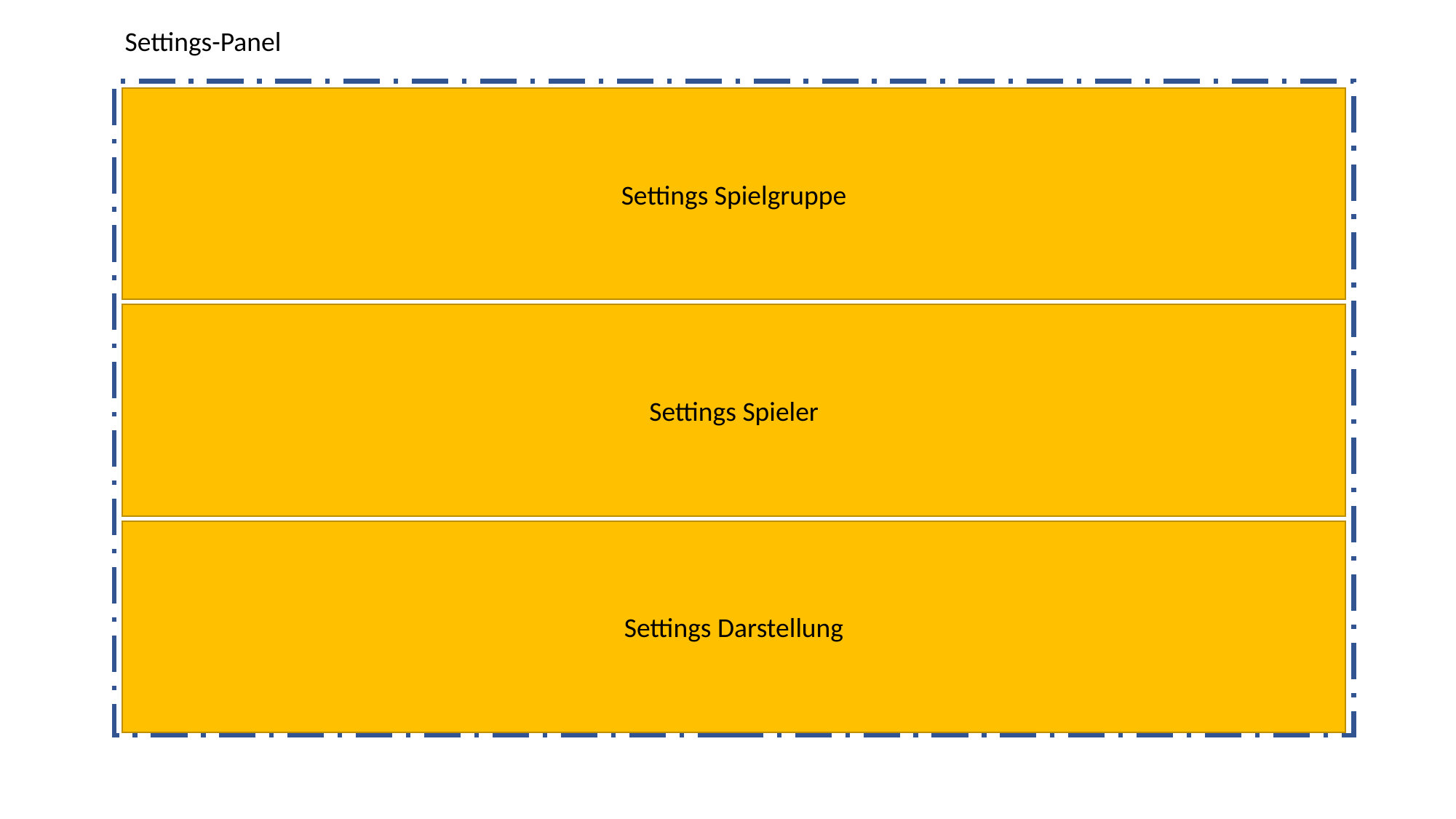

Settings-Panel

Settings Spielgruppe
Settings Spieler
Settings Darstellung